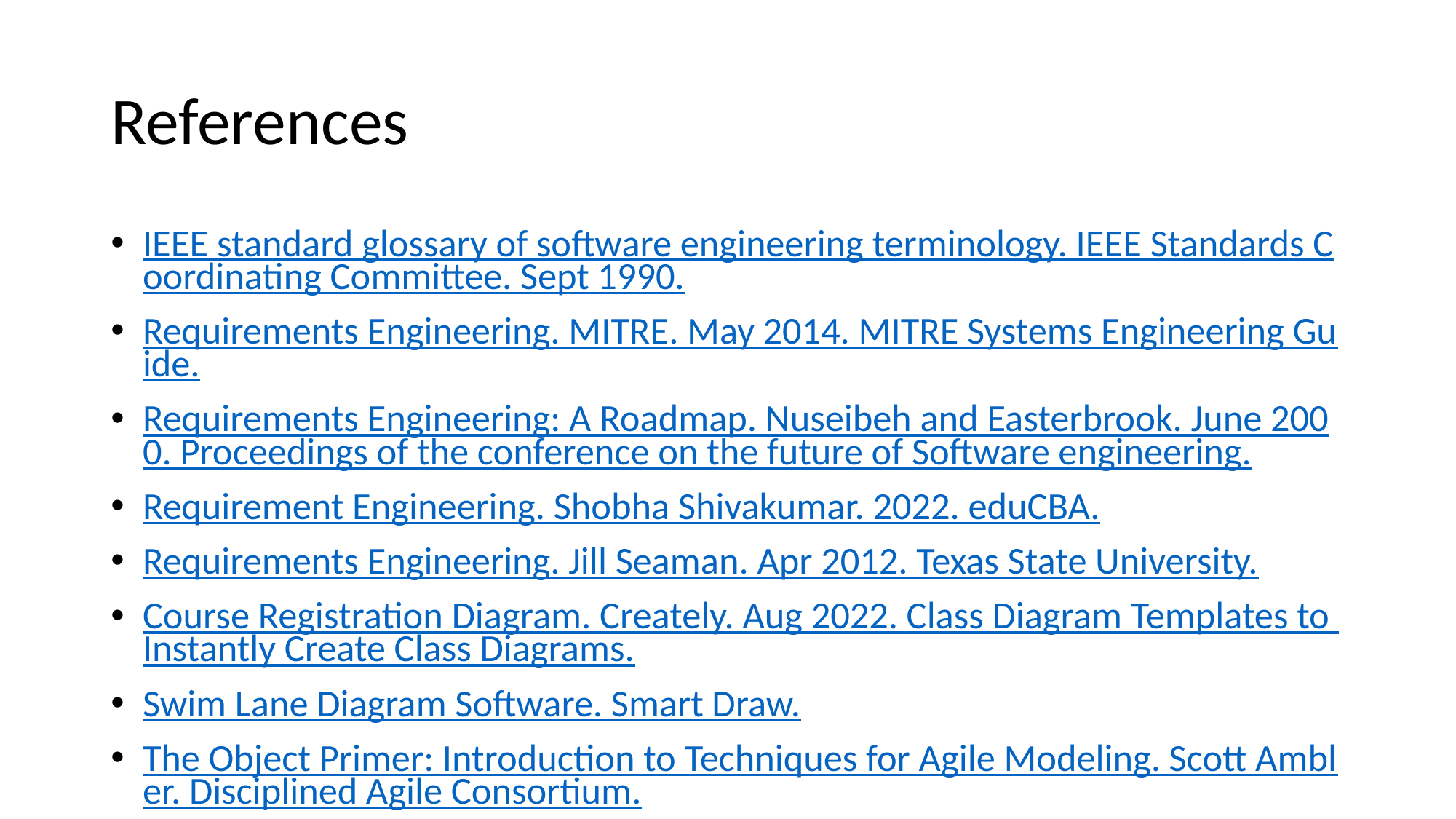

# References
IEEE standard glossary of software engineering terminology. IEEE Standards Coordinating Committee. Sept 1990.
Requirements Engineering. MITRE. May 2014. MITRE Systems Engineering Guide.
Requirements Engineering: A Roadmap. Nuseibeh and Easterbrook. June 2000. Proceedings of the conference on the future of Software engineering.
Requirement Engineering. Shobha Shivakumar. 2022. eduCBA.
Requirements Engineering. Jill Seaman. Apr 2012. Texas State University.
Course Registration Diagram. Creately. Aug 2022. Class Diagram Templates to Instantly Create Class Diagrams.
Swim Lane Diagram Software. Smart Draw.
The Object Primer: Introduction to Techniques for Agile Modeling. Scott Ambler. Disciplined Agile Consortium.
Object Oriented Design. Edward Yourdon and Peter Coad. 1991. Prentice Hall.

Reading for next lecture: Pressman Ch 6, 25